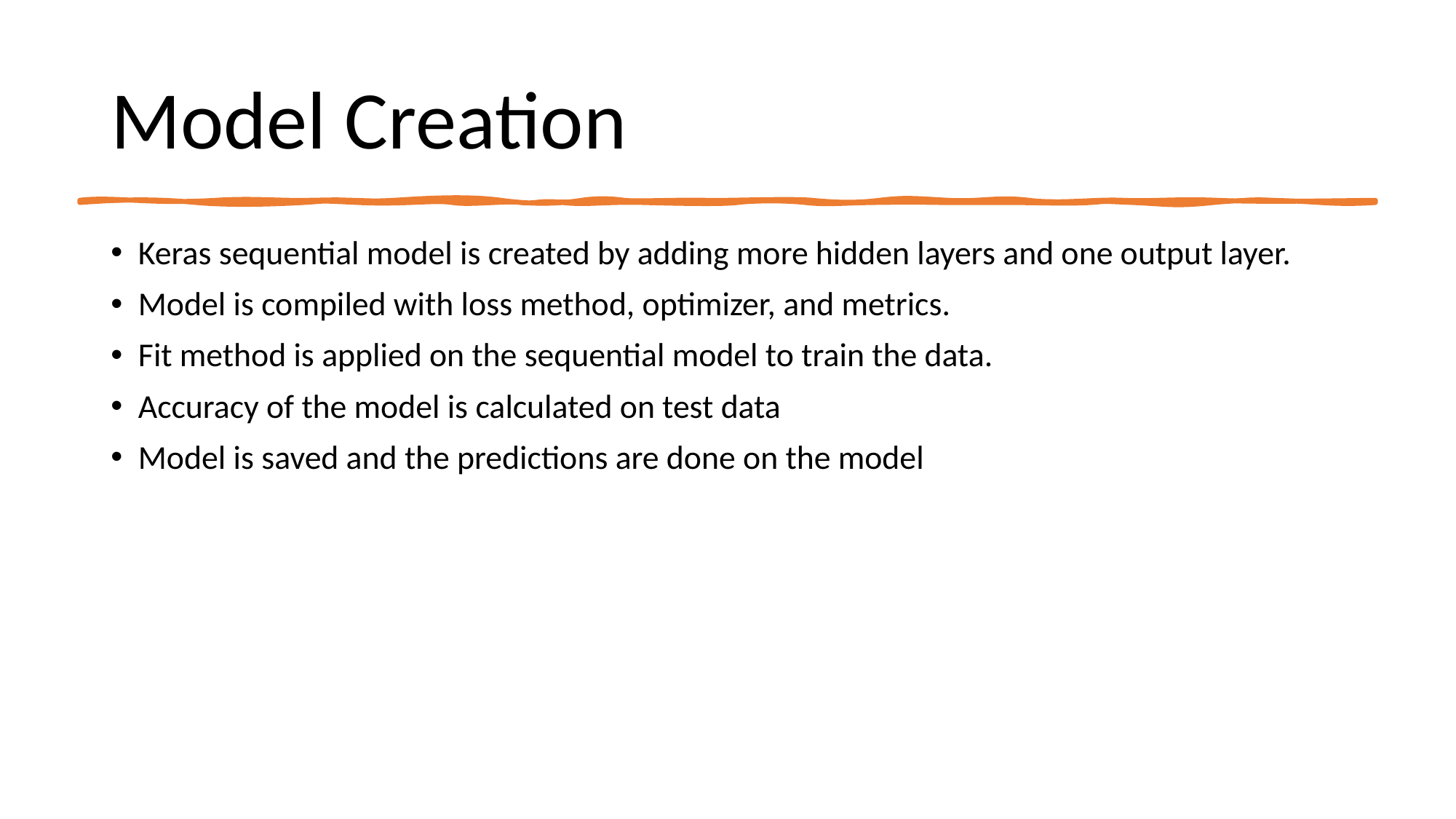

# Model Creation

Keras sequential model is created by adding more hidden layers and one output layer.
Model is compiled with loss method, optimizer, and metrics.
Fit method is applied on the sequential model to train the data.
Accuracy of the model is calculated on test data
Model is saved and the predictions are done on the model